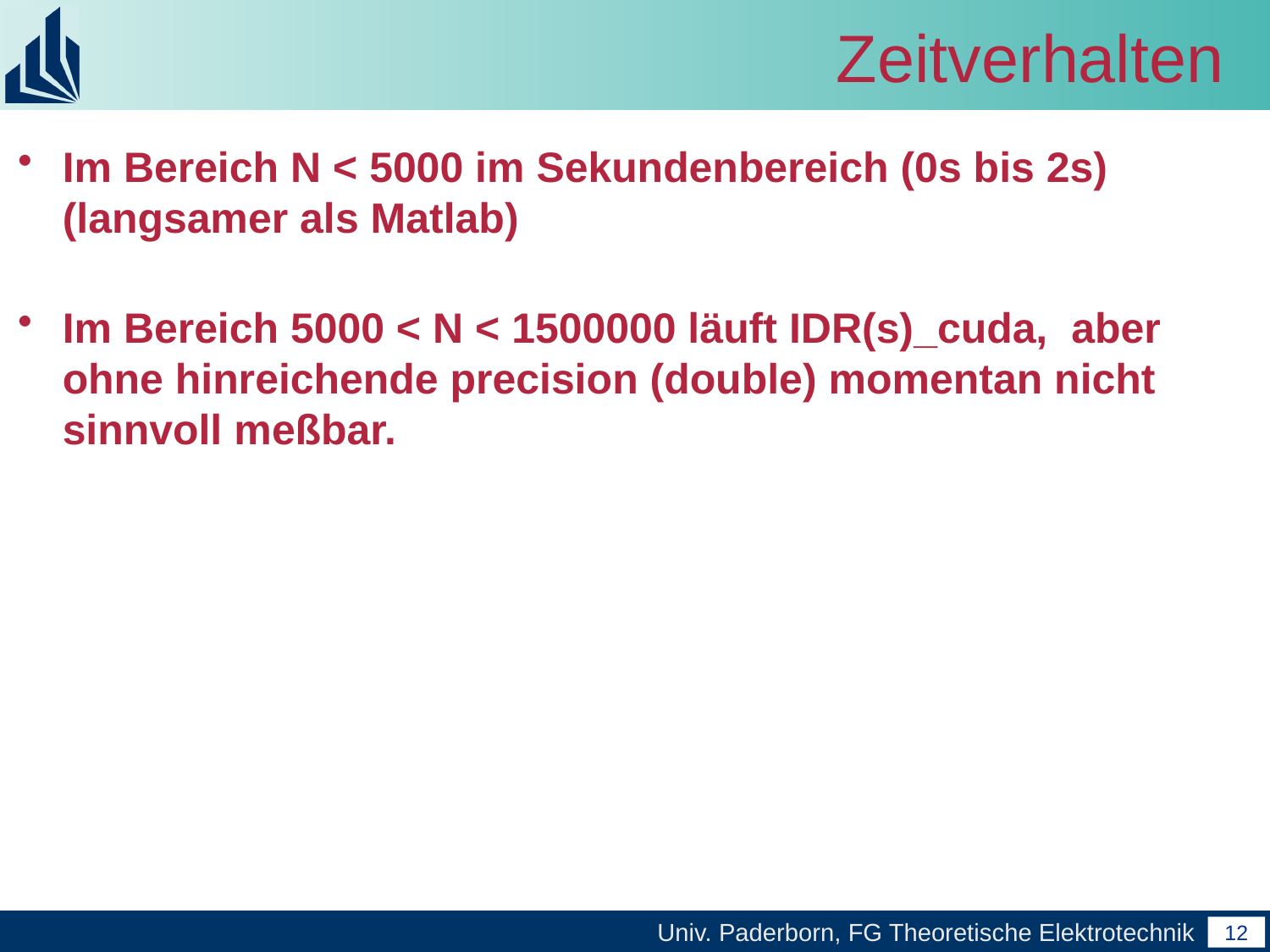

Zeitverhalten
Im Bereich N < 5000 im Sekundenbereich (0s bis 2s) (langsamer als Matlab)
Im Bereich 5000 < N < 1500000 läuft IDR(s)_cuda,  aber ohne hinreichende precision (double) momentan nicht sinnvoll meßbar.